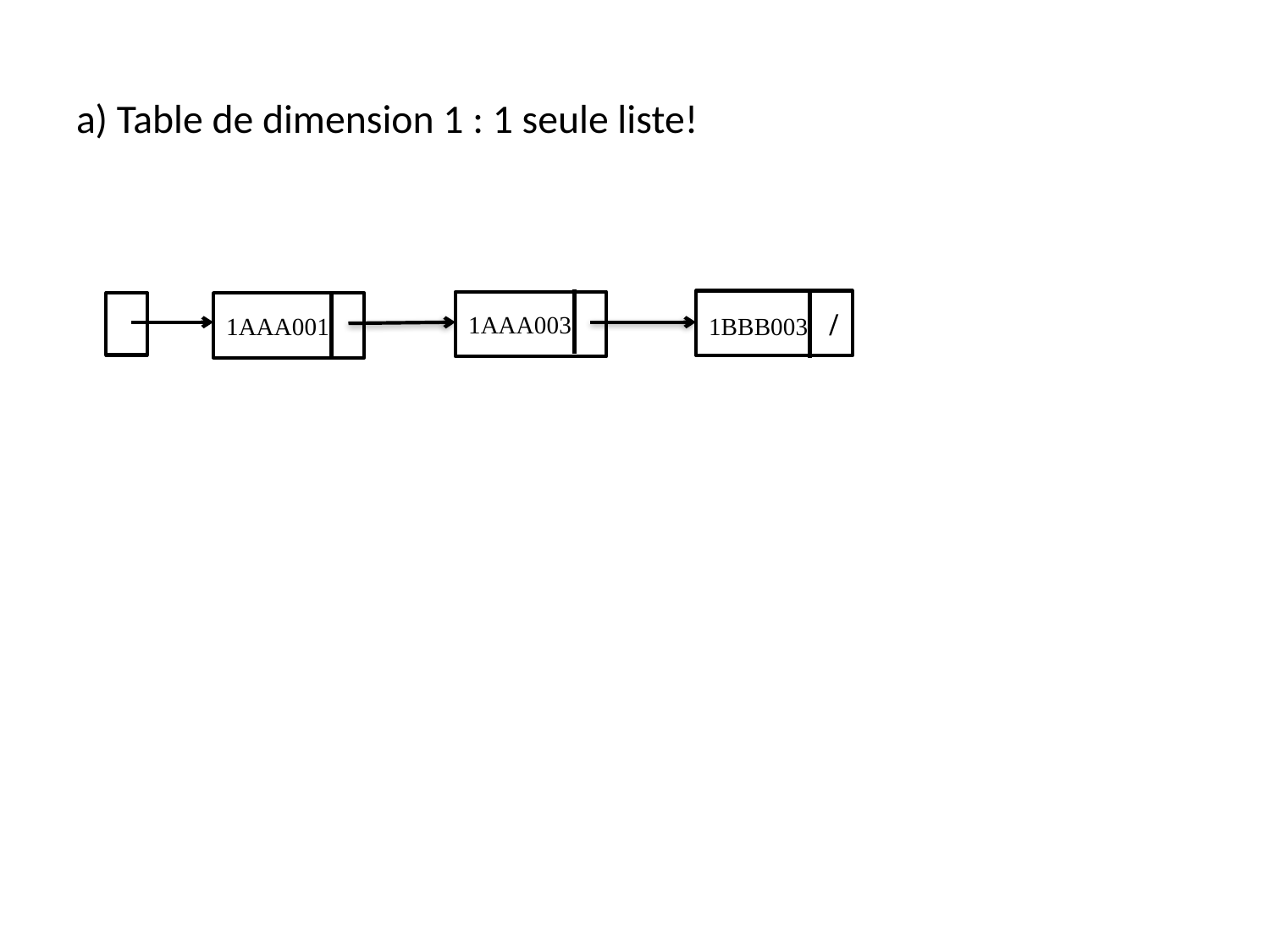

# a) Table de dimension 1 : 1 seule liste!

1BBB003    /
1AAA003

1AAA001